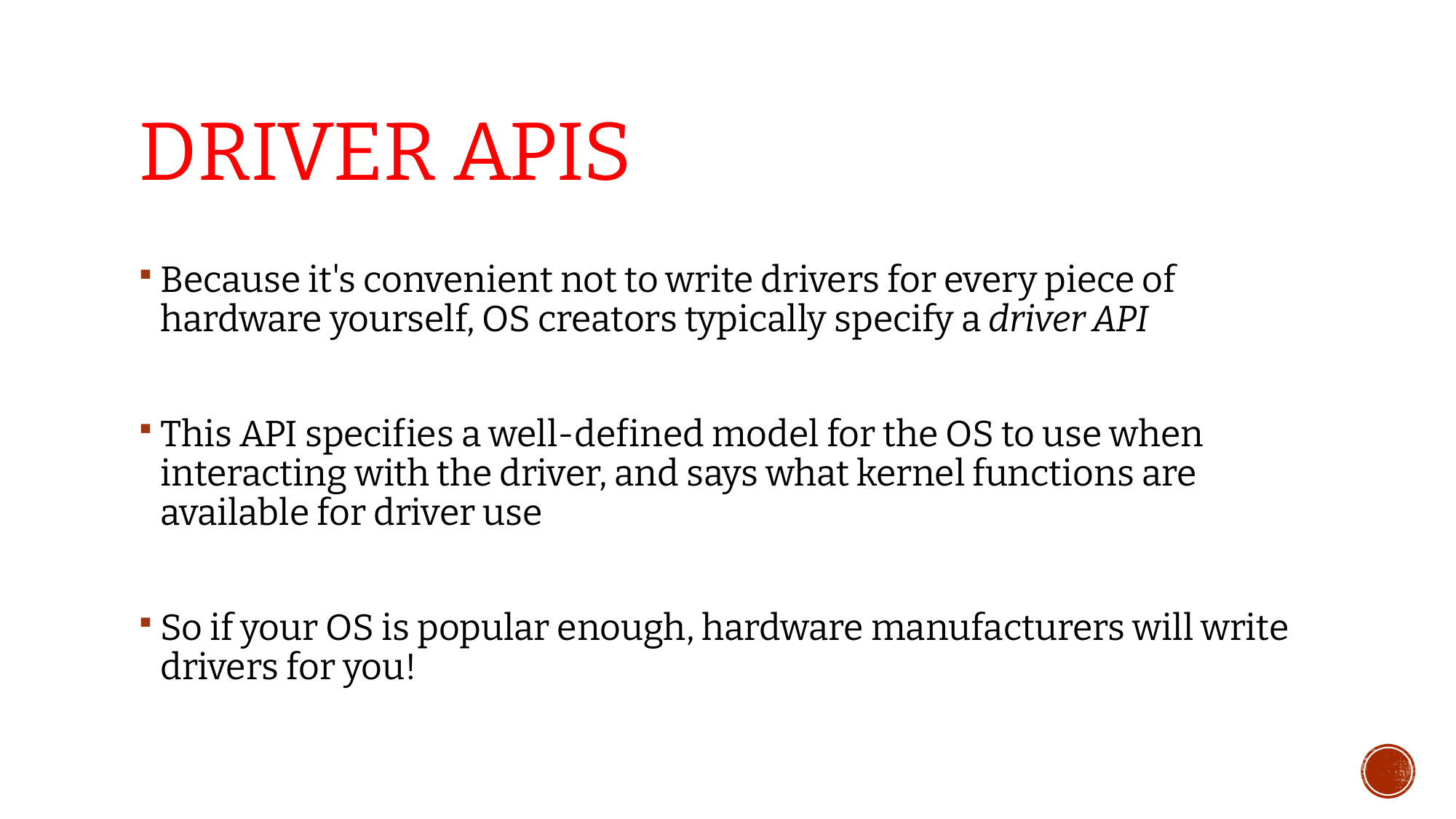

# Driver APIs
Because it's convenient not to write drivers for every piece of hardware yourself, OS creators typically specify a driver API

This API specifies a well-defined model for the OS to use when interacting with the driver, and says what kernel functions are available for driver use

So if your OS is popular enough, hardware manufacturers will write drivers for you!